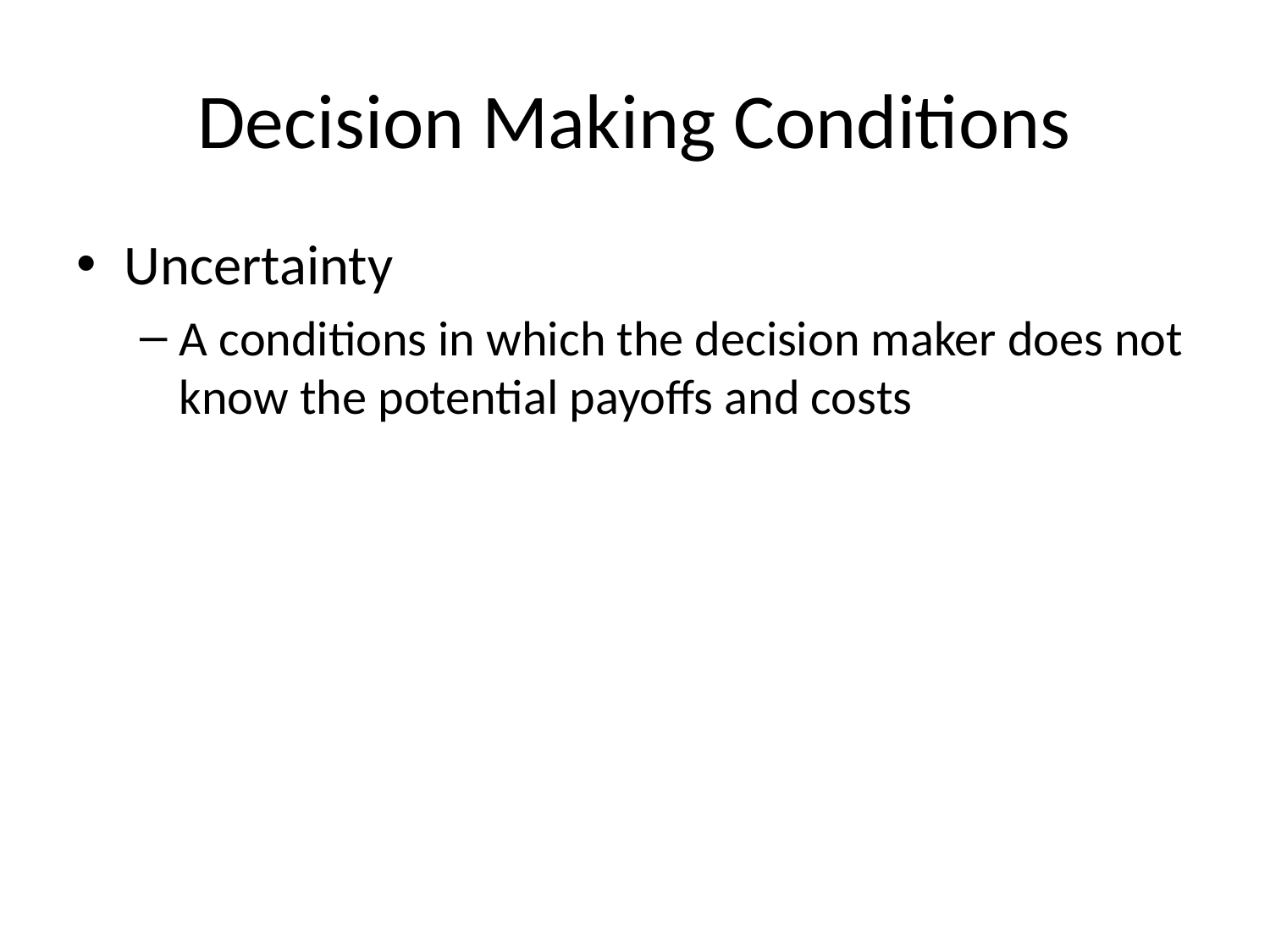

# Decision Making Conditions
Uncertainty
A conditions in which the decision maker does not know the potential payoffs and costs